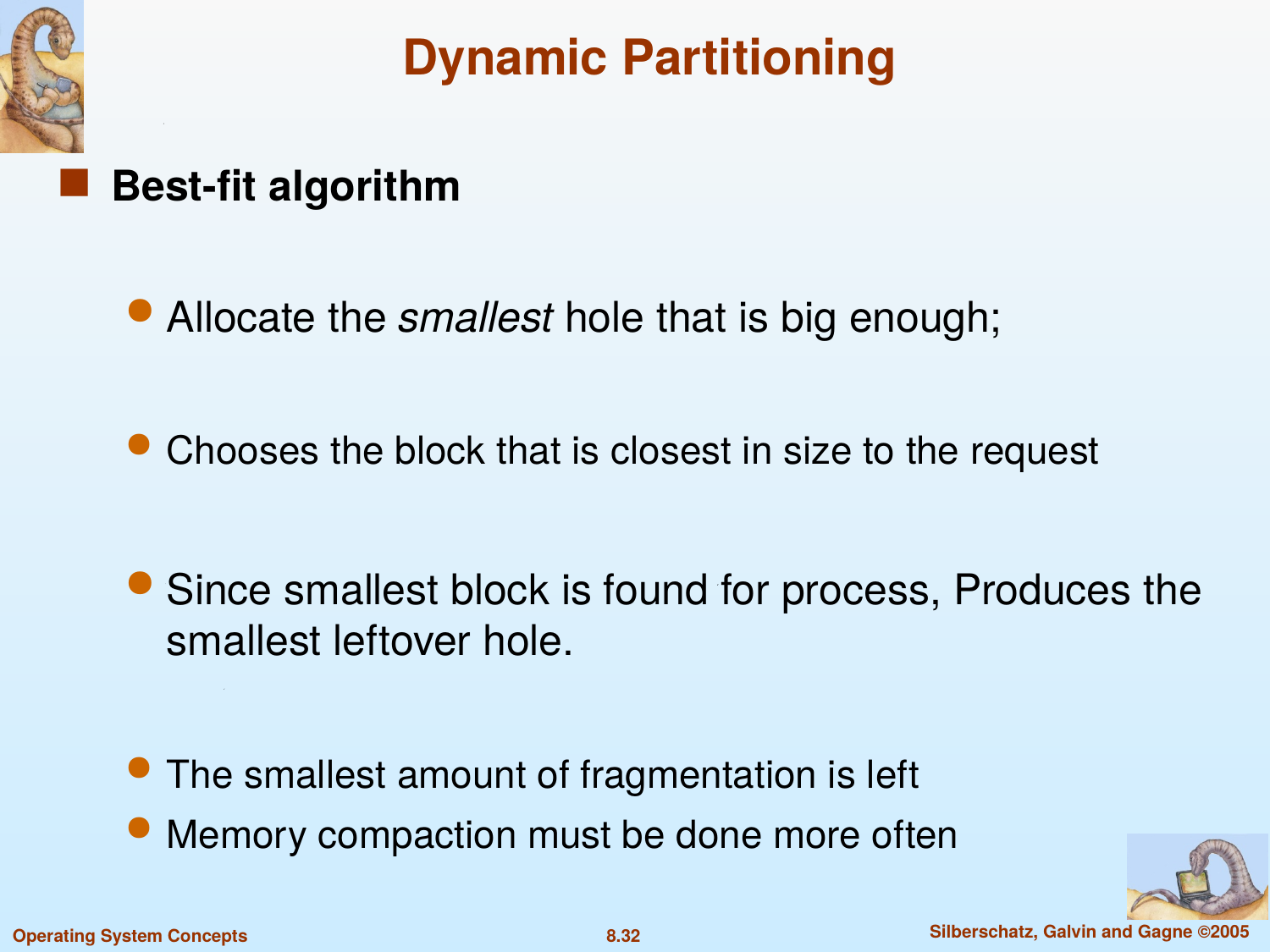

# Dynamic Partitioning
Best-fit algorithm

Allocate the smallest hole that is big enough;

Chooses the block that is closest in size to the request

Since smallest block is found for process, Produces the smallest leftover hole.

The smallest amount of fragmentation is left
Memory compaction must be done more often